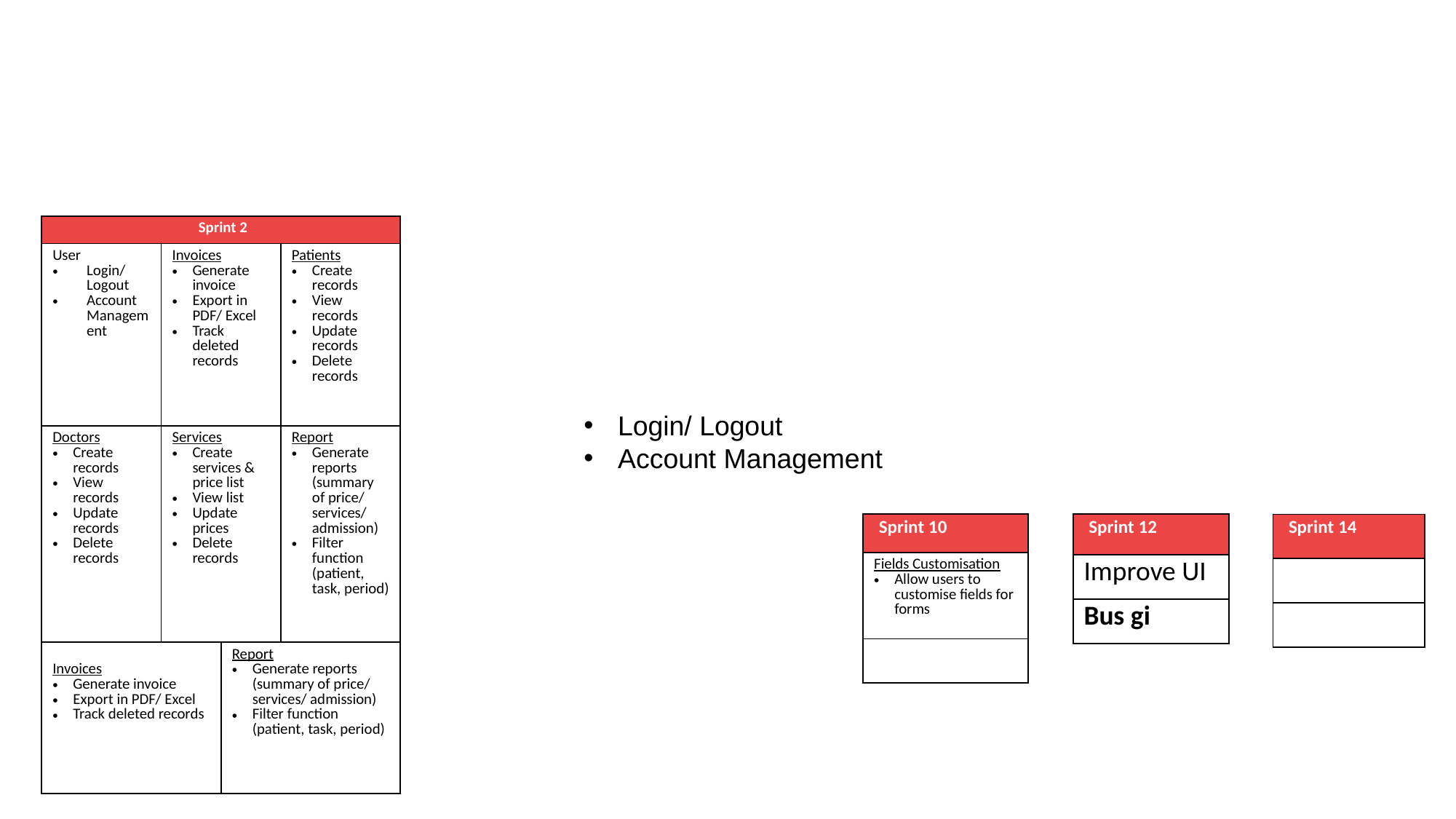

| ISprint 2 |  |  |  |
| --- | --- | --- | --- |
| User Login/ Logout Account Management | Invoices Generate invoice Export in PDF/ Excel Track deleted records |  | Patients Create records View records Update records Delete records |
| Doctors Create records View records Update records Delete records | Services Create services & price list View list Update prices Delete records |  | Report Generate reports (summary of price/ services/ admission) Filter function (patient, task, period) |
| Invoices Generate invoice Export in PDF/ Excel Track deleted records |  | Report Generate reports (summary of price/ services/ admission) Filter function (patient, task, period) |  |
Login/ Logout
Account Management
| ISprint 12 |
| --- |
| Improve UI |
| Bus gi |
| ISprint 10 |
| --- |
| Fields Customisation Allow users to customise fields for forms |
|  |
| ISprint 14 |
| --- |
|  |
|  |